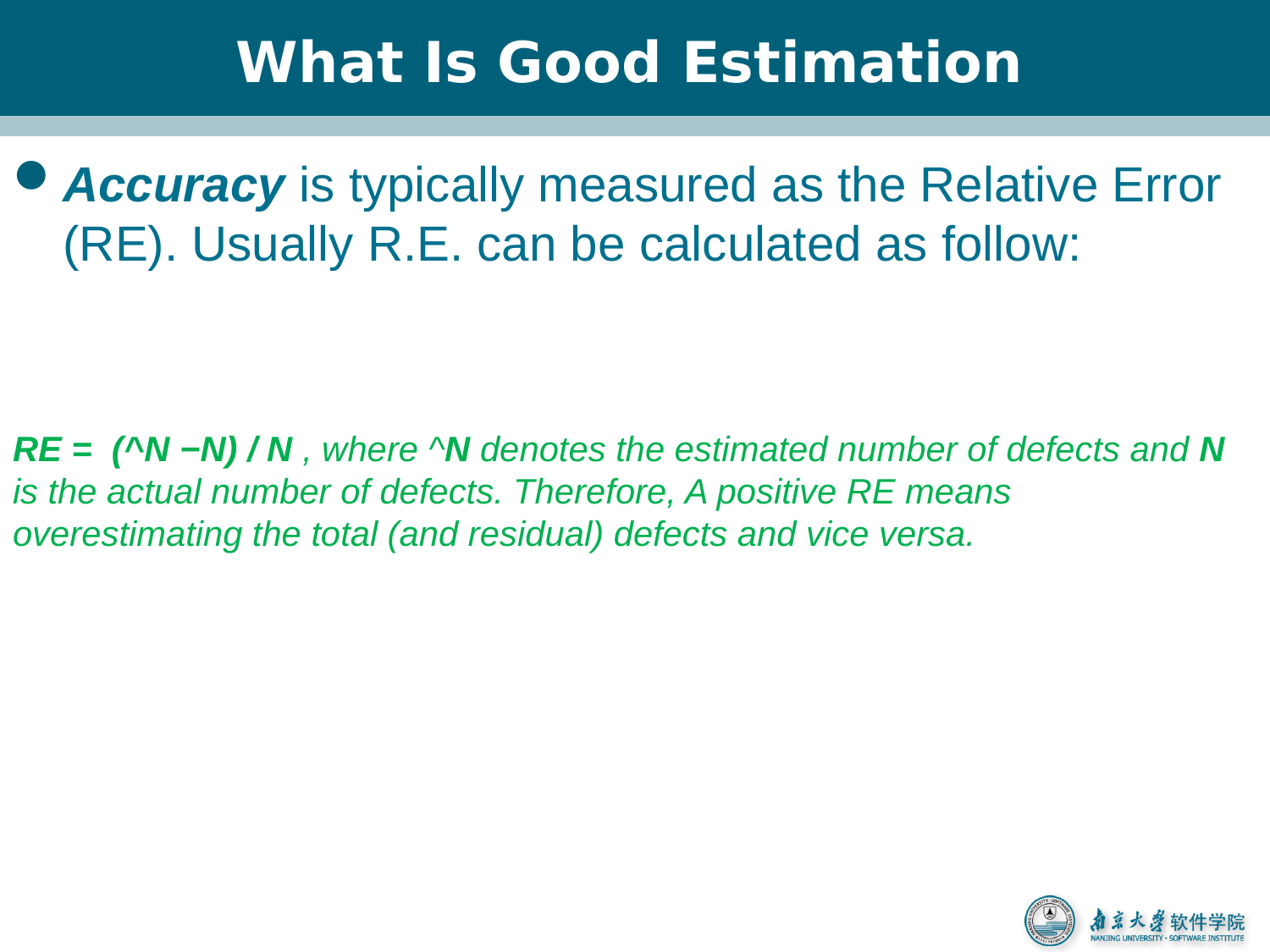

# What Is Good Estimation
Accuracy is typically measured as the Relative Error (RE). Usually R.E. can be calculated as follow:

RE =  (^N −N) / N , where ^N denotes the estimated number of defects and N is the actual number of defects. Therefore, A positive RE means overestimating the total (and residual) defects and vice versa.